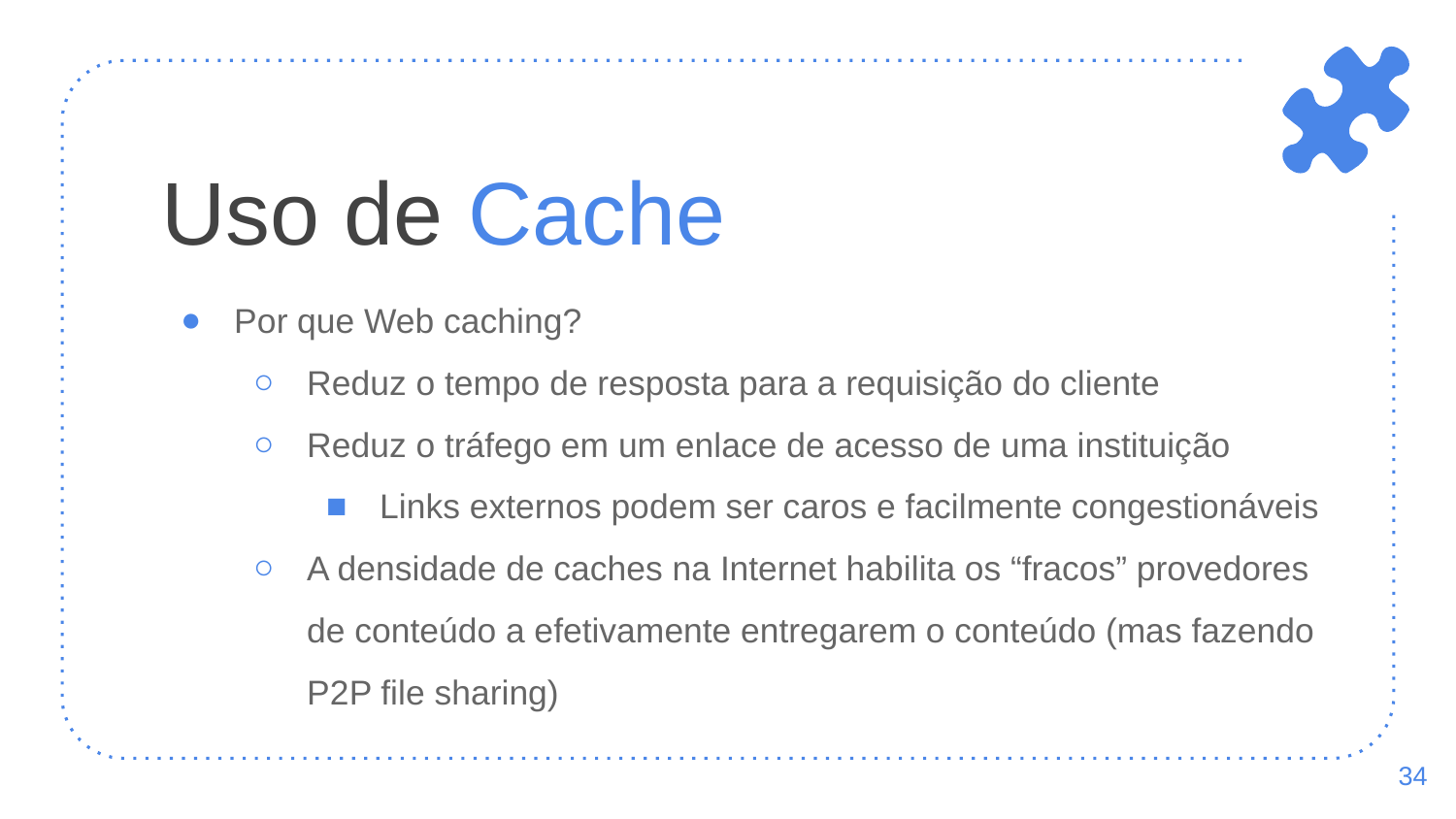

# Uso de Cache
Por que Web caching?
Reduz o tempo de resposta para a requisição do cliente
Reduz o tráfego em um enlace de acesso de uma instituição
Links externos podem ser caros e facilmente congestionáveis
A densidade de caches na Internet habilita os “fracos” provedores de conteúdo a efetivamente entregarem o conteúdo (mas fazendo P2P file sharing)
34